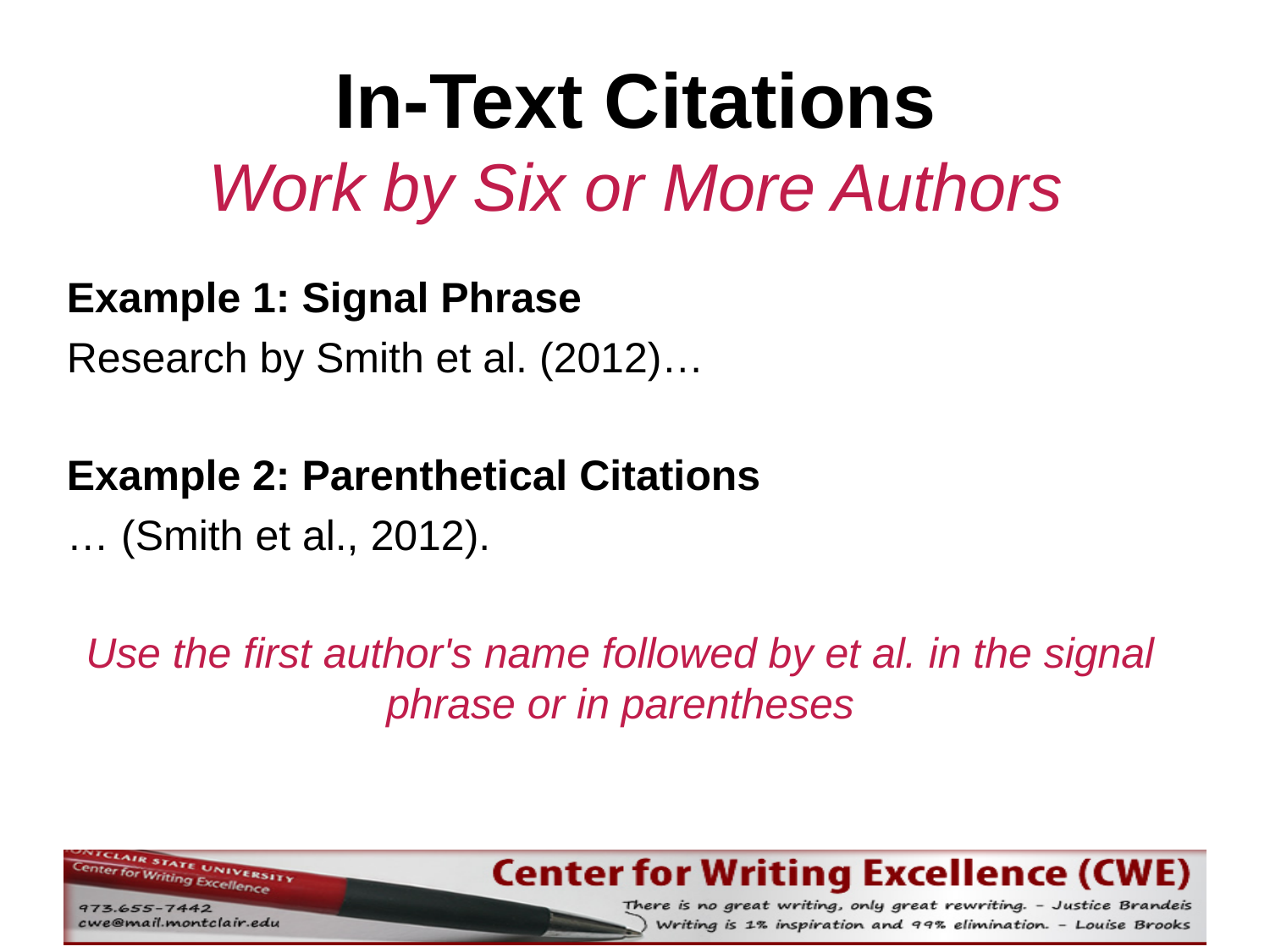

In-Text Citations
Work by Six or More Authors
Example 1: Signal Phrase
Research by Smith et al. (2012)…

Example 2: Parenthetical Citations
… (Smith et al., 2012).

Use the first author's name followed by et al. in the signal phrase or in parentheses